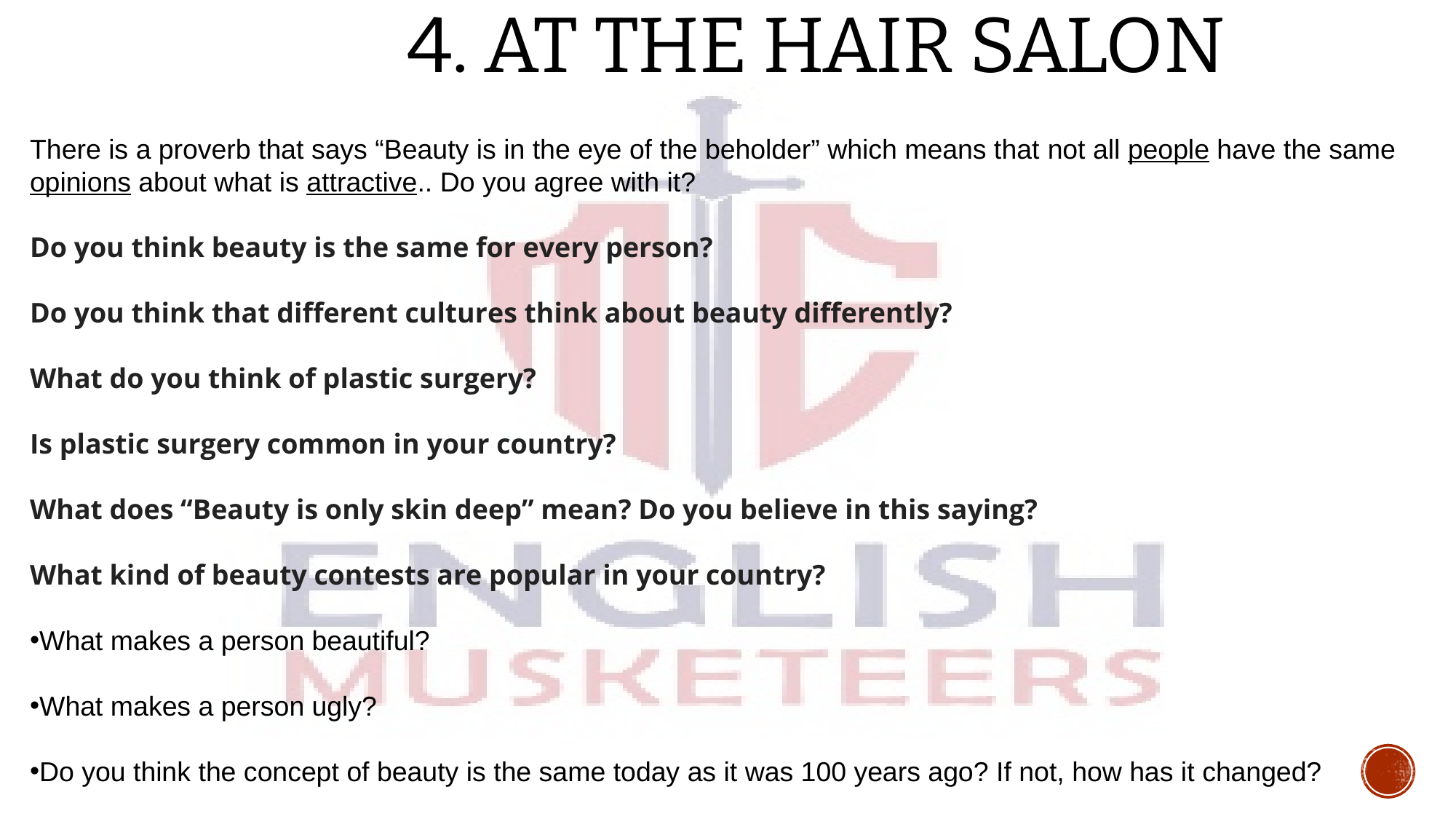

# 4. At the Hair Salon
There is a proverb that says “Beauty is in the eye of the beholder” which means that not all people have the same opinions about what is attractive.. Do you agree with it?

Do you think beauty is the same for every person?

Do you think that different cultures think about beauty differently?

What do you think of plastic surgery?

Is plastic surgery common in your country?

What does “Beauty is only skin deep” mean? Do you believe in this saying?

What kind of beauty contests are popular in your country?

What makes a person beautiful?

What makes a person ugly?

Do you think the concept of beauty is the same today as it was 100 years ago? If not, how has it changed?